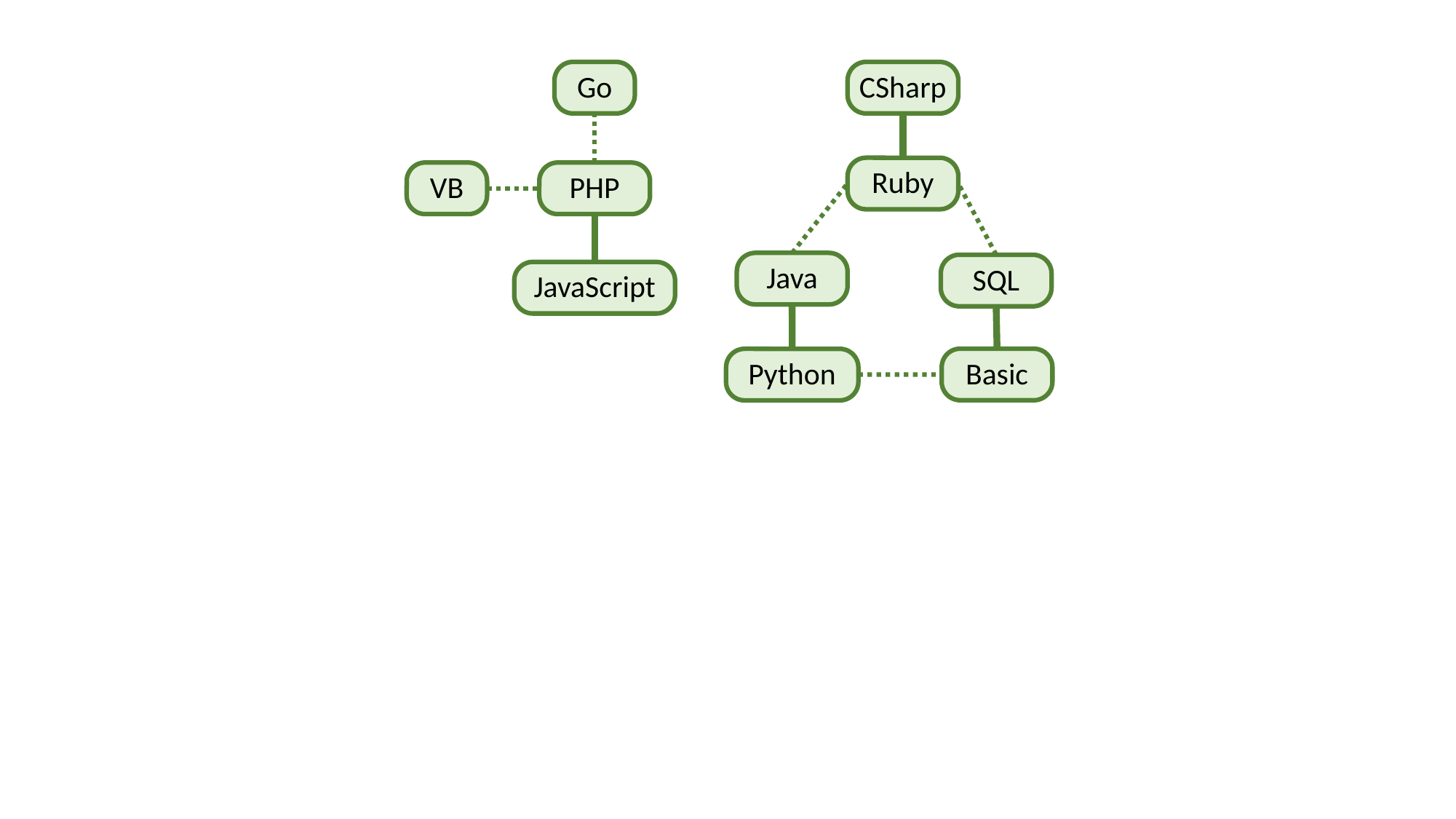

Go
CSharp
Ruby
VB
PHP
Java
SQL
JavaScript
Basic
Python